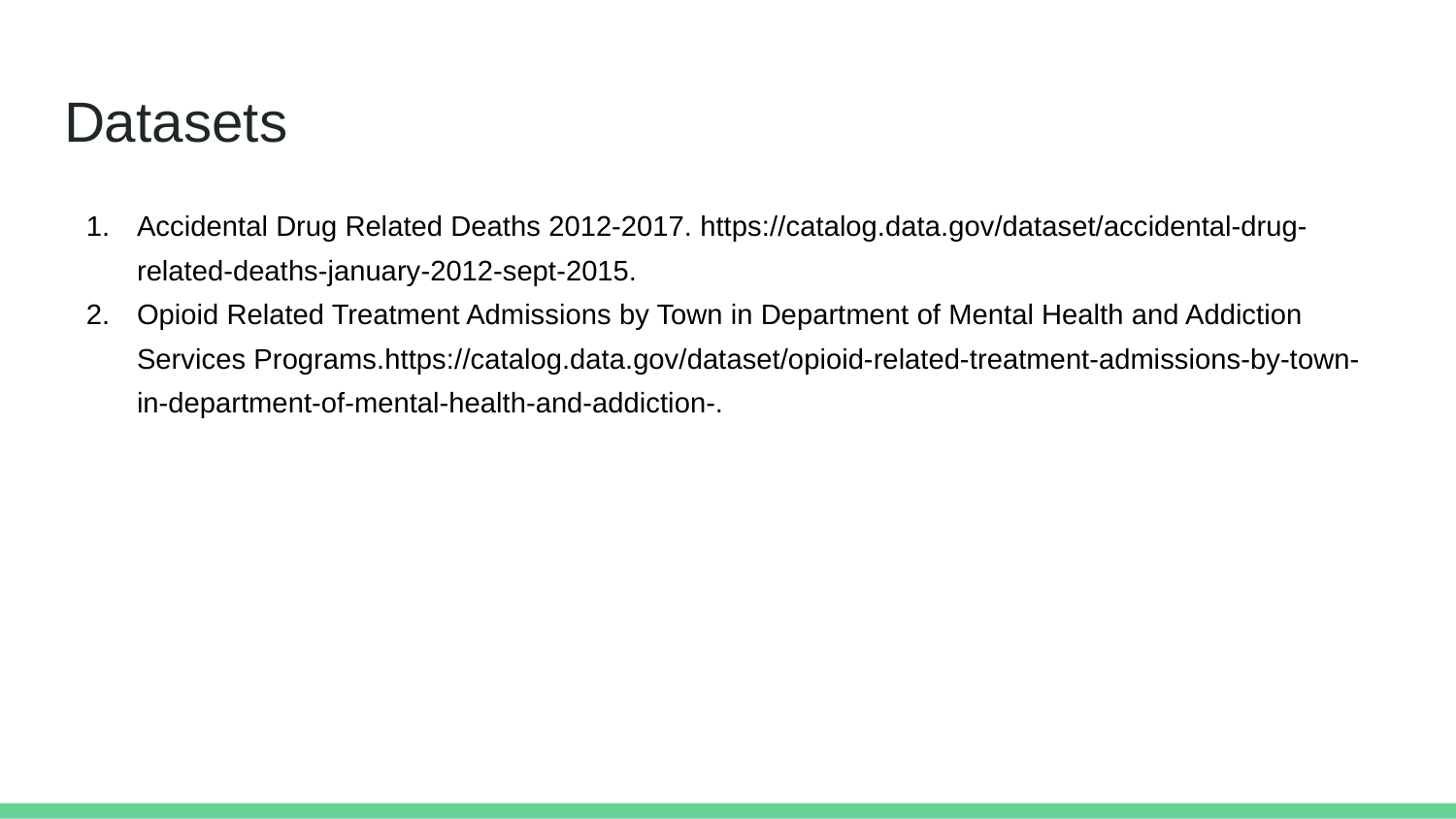

# Datasets
Accidental Drug Related Deaths 2012-2017. https://catalog.data.gov/dataset/accidental-drug-related-deaths-january-2012-sept-2015.
Opioid Related Treatment Admissions by Town in Department of Mental Health and Addiction Services Programs.https://catalog.data.gov/dataset/opioid-related-treatment-admissions-by-town-in-department-of-mental-health-and-addiction-.